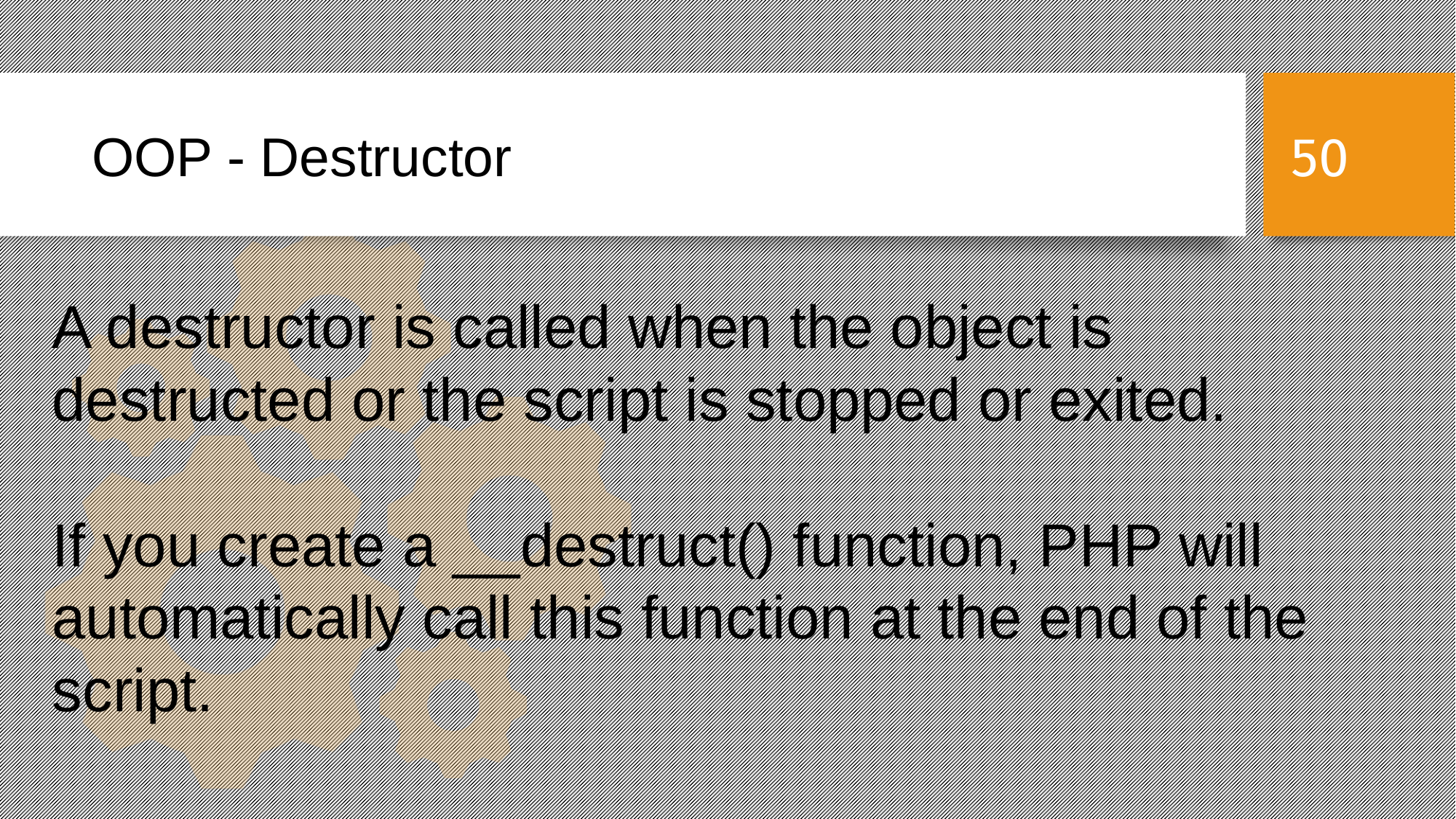

OOP - Destructor
50
A destructor is called when the object is destructed or the script is stopped or exited.

If you create a __destruct() function, PHP will automatically call this function at the end of the script.